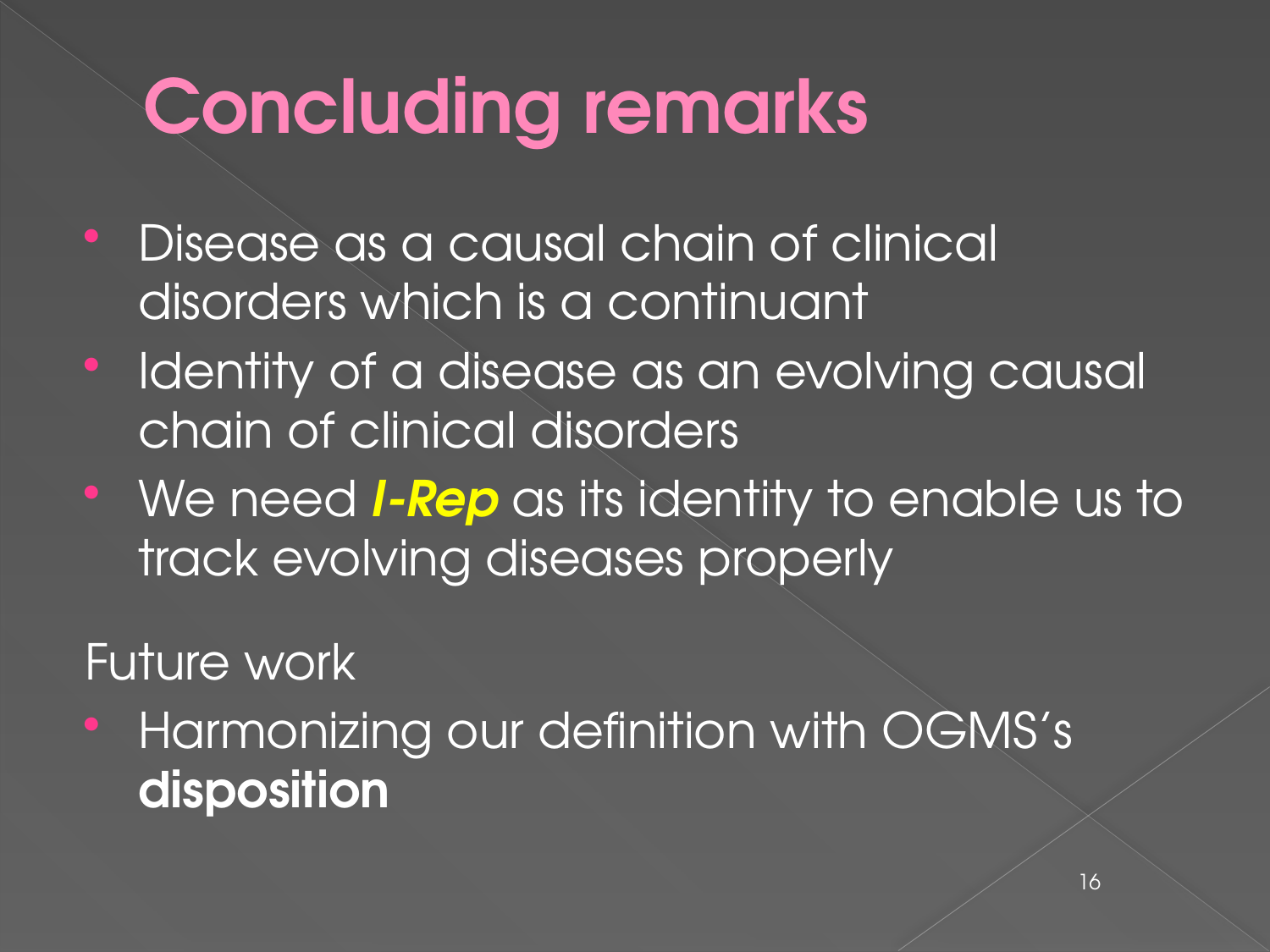

# Concluding remarks
Disease as a causal chain of clinical disorders which is a continuant
Identity of a disease as an evolving causal chain of clinical disorders
We need I-Rep as its identity to enable us to track evolving diseases properly

Future work
Harmonizing our definition with OGMS’s disposition
16